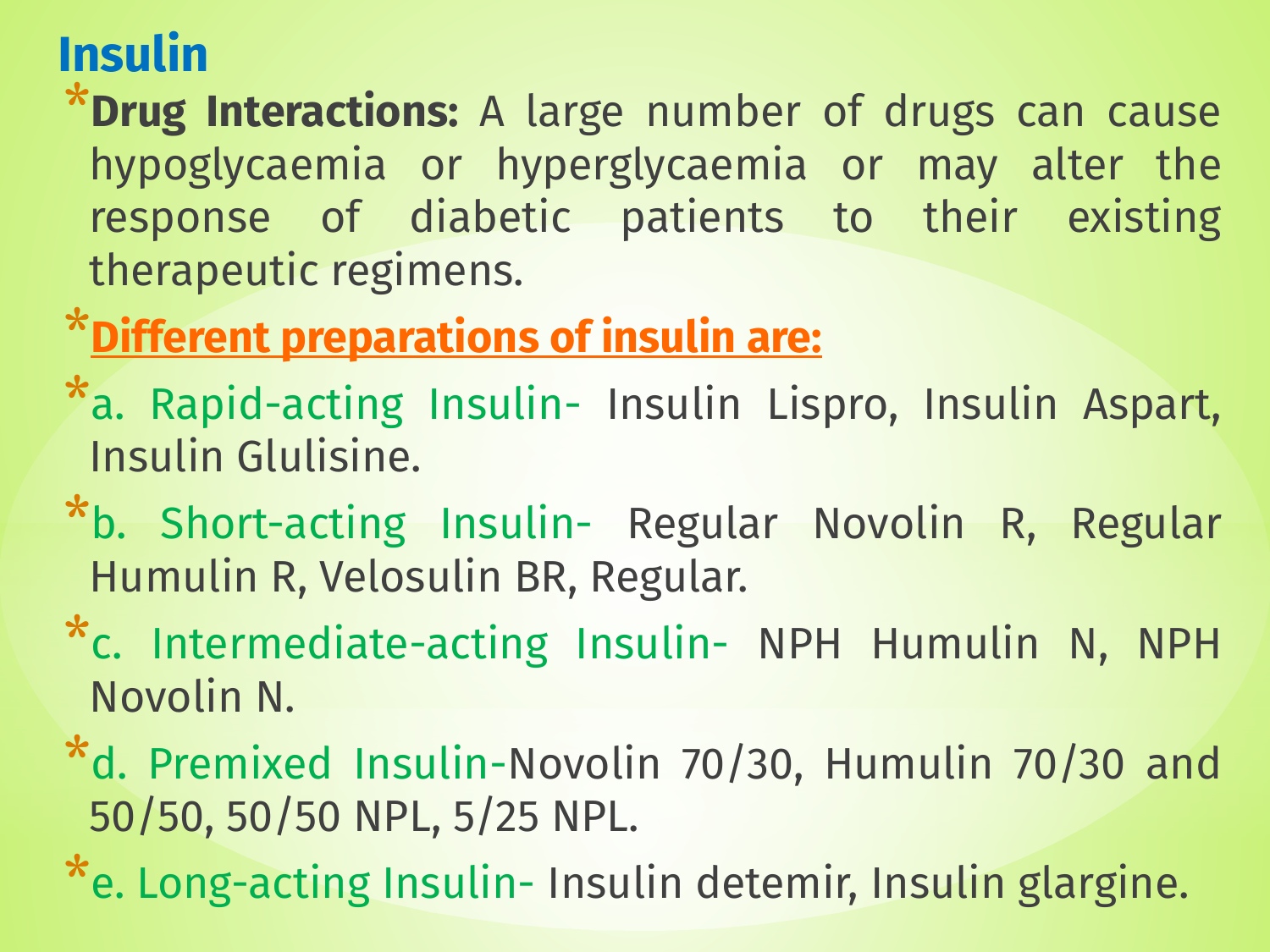

# Insulin
Drug Interactions: A large number of drugs can cause hypoglycaemia or hyperglycaemia or may alter the response of diabetic patients to their existing therapeutic regimens.
Different preparations of insulin are:
a. Rapid-acting Insulin- Insulin Lispro, Insulin Aspart, Insulin Glulisine.
b. Short-acting Insulin- Regular Novolin R, Regular Humulin R, Velosulin BR, Regular.
c. Intermediate-acting Insulin- NPH Humulin N, NPH Novolin N.
d. Premixed Insulin-Novolin 70/30, Humulin 70/30 and 50/50, 50/50 NPL, 5/25 NPL.
e. Long-acting Insulin- Insulin detemir, Insulin glargine.